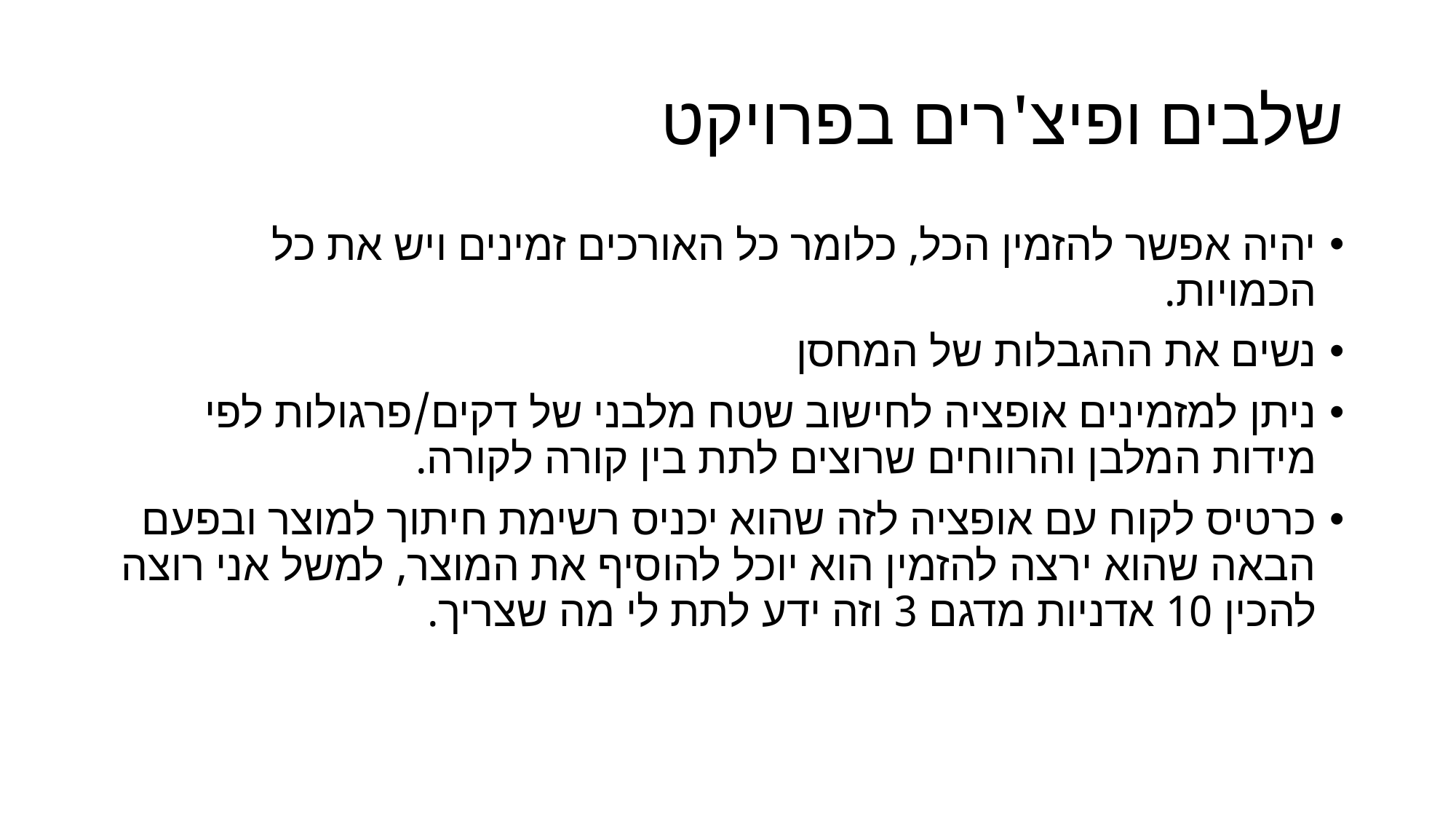

# שלבים ופיצ'רים בפרויקט
יהיה אפשר להזמין הכל, כלומר כל האורכים זמינים ויש את כל הכמויות.
נשים את ההגבלות של המחסן
ניתן למזמינים אופציה לחישוב שטח מלבני של דקים/פרגולות לפי מידות המלבן והרווחים שרוצים לתת בין קורה לקורה.
כרטיס לקוח עם אופציה לזה שהוא יכניס רשימת חיתוך למוצר ובפעם הבאה שהוא ירצה להזמין הוא יוכל להוסיף את המוצר, למשל אני רוצה להכין 10 אדניות מדגם 3 וזה ידע לתת לי מה שצריך.